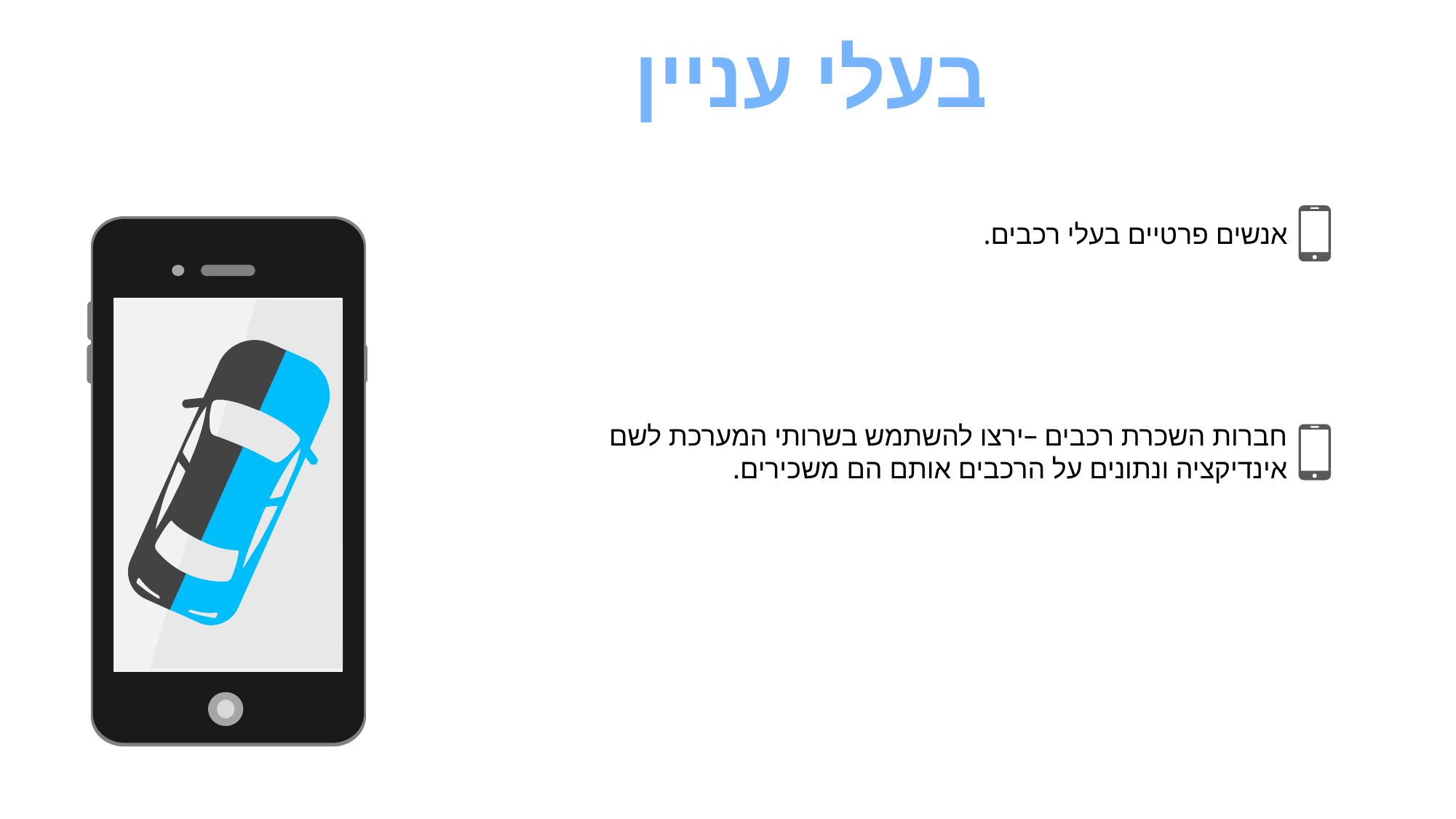

בעלי עניין

אנשים פרטיים בעלי רכבים.

חברות השכרת רכבים –ירצו להשתמש בשרותי המערכת לשם אינדיקציה ונתונים על הרכבים אותם הם משכירים.